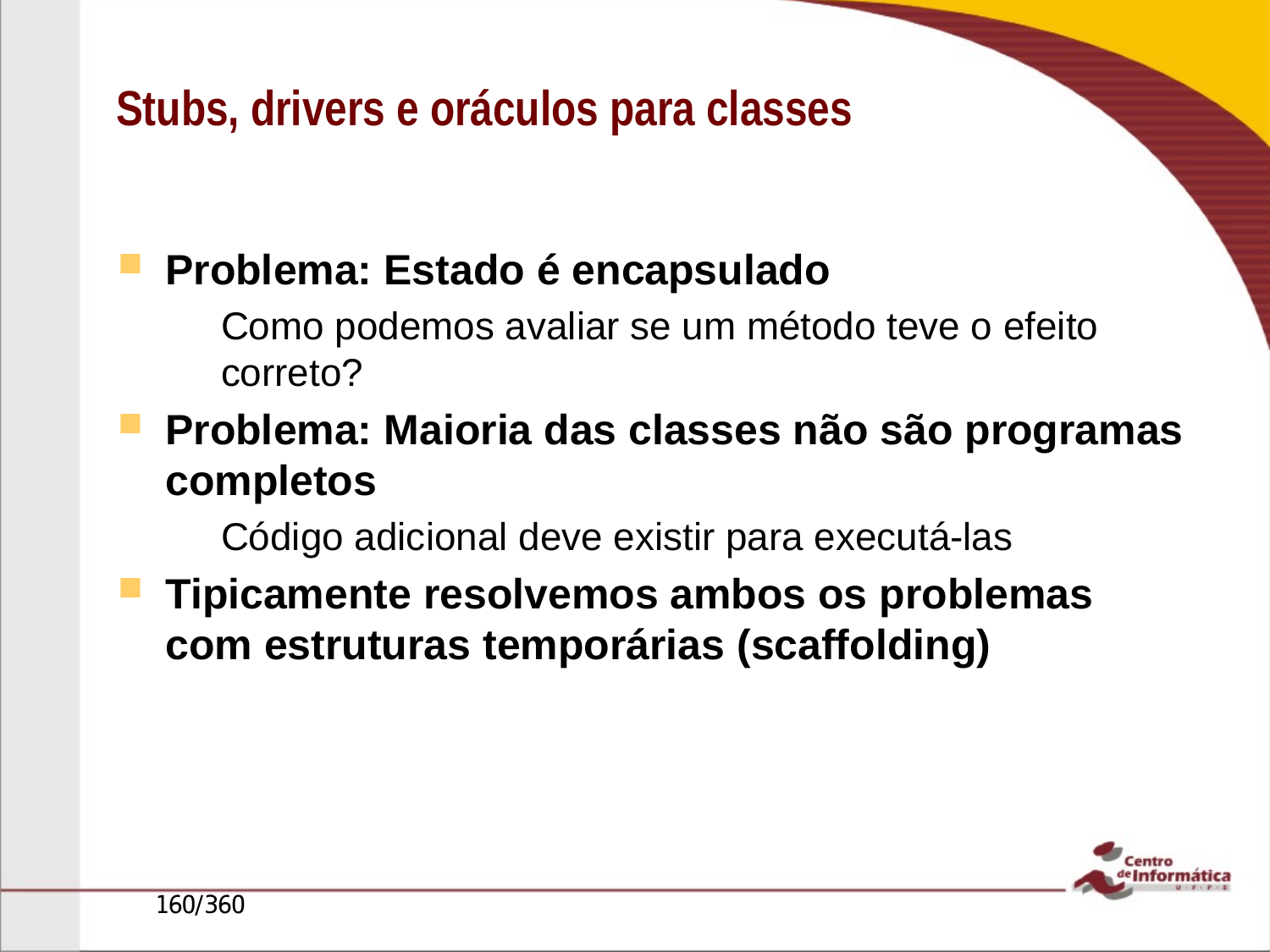

# Stubs, drivers e oráculos para classes
Problema: Estado é encapsulado
Como podemos avaliar se um método teve o efeito correto?
Problema: Maioria das classes não são programas completos
Código adicional deve existir para executá-las
Tipicamente resolvemos ambos os problemas com estruturas temporárias (scaffolding)
160/360